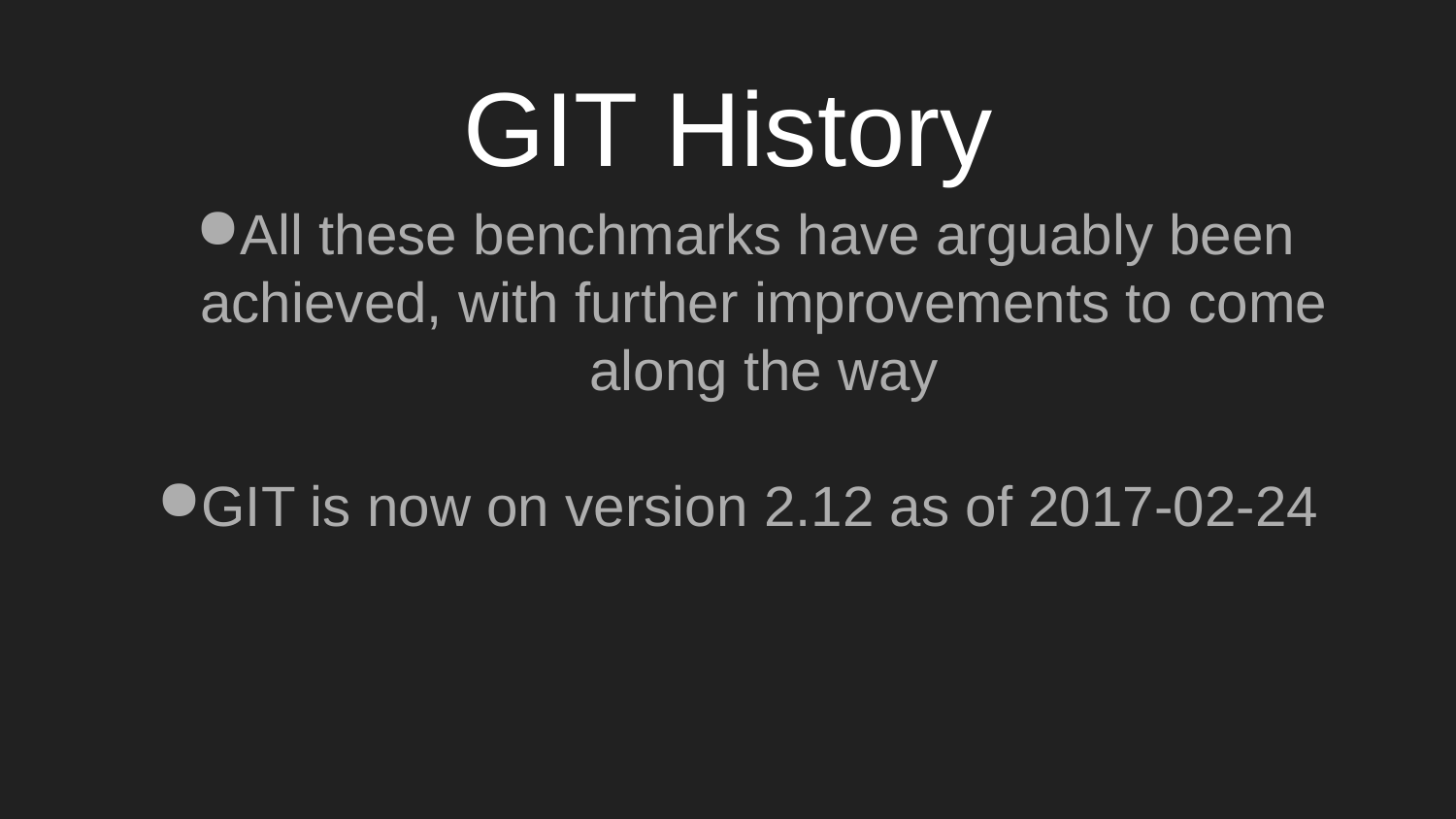

# GIT History
All these benchmarks have arguably been achieved, with further improvements to come along the way
GIT is now on version 2.12 as of 2017-02-24